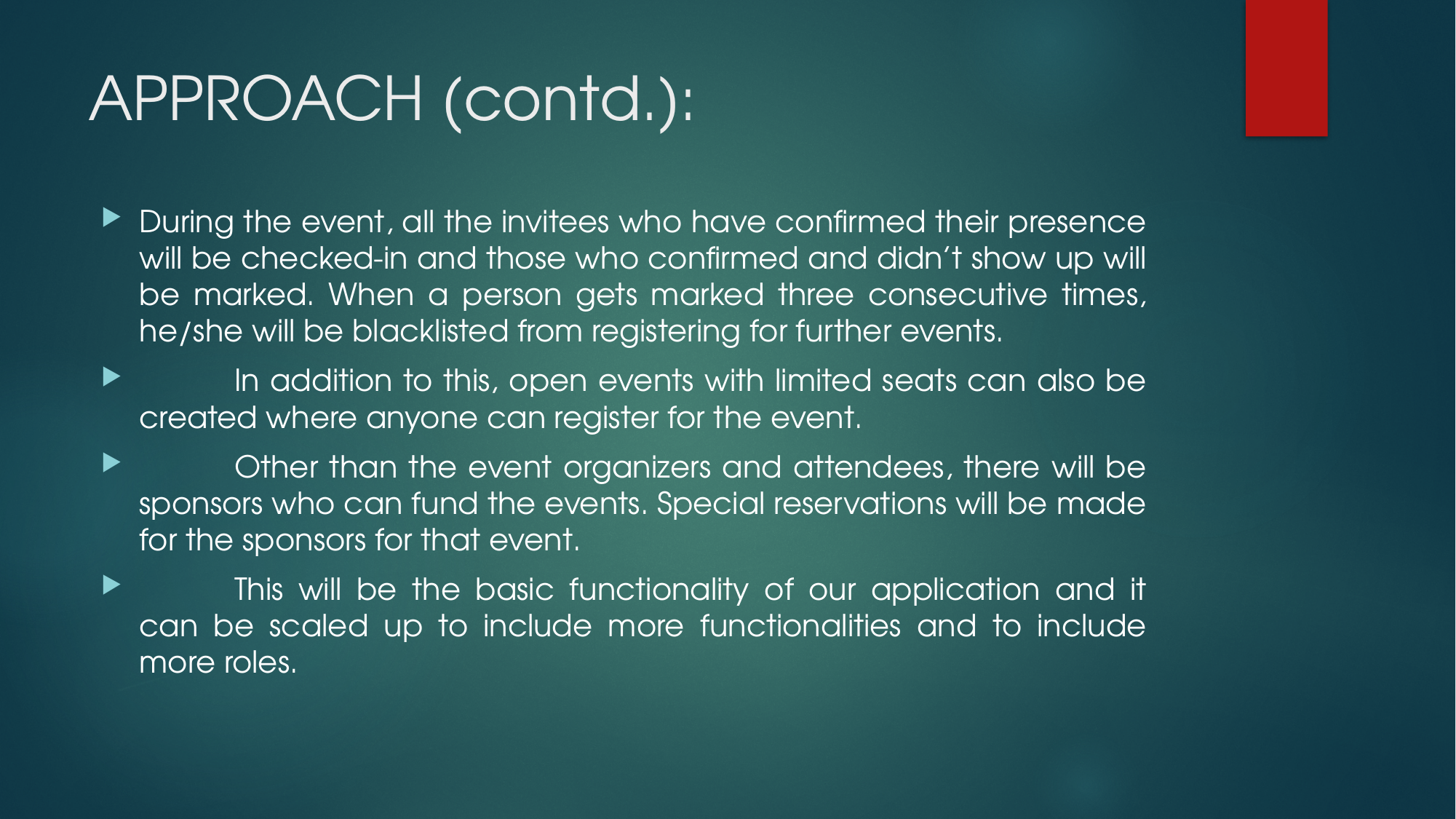

# APPROACH (contd.):
During the event, all the invitees who have confirmed their presence will be checked-in and those who confirmed and didn’t show up will be marked. When a person gets marked three consecutive times, he/she will be blacklisted from registering for further events.
	In addition to this, open events with limited seats can also be created where anyone can register for the event.
	Other than the event organizers and attendees, there will be sponsors who can fund the events. Special reservations will be made for the sponsors for that event.
	This will be the basic functionality of our application and it can be scaled up to include more functionalities and to include more roles.